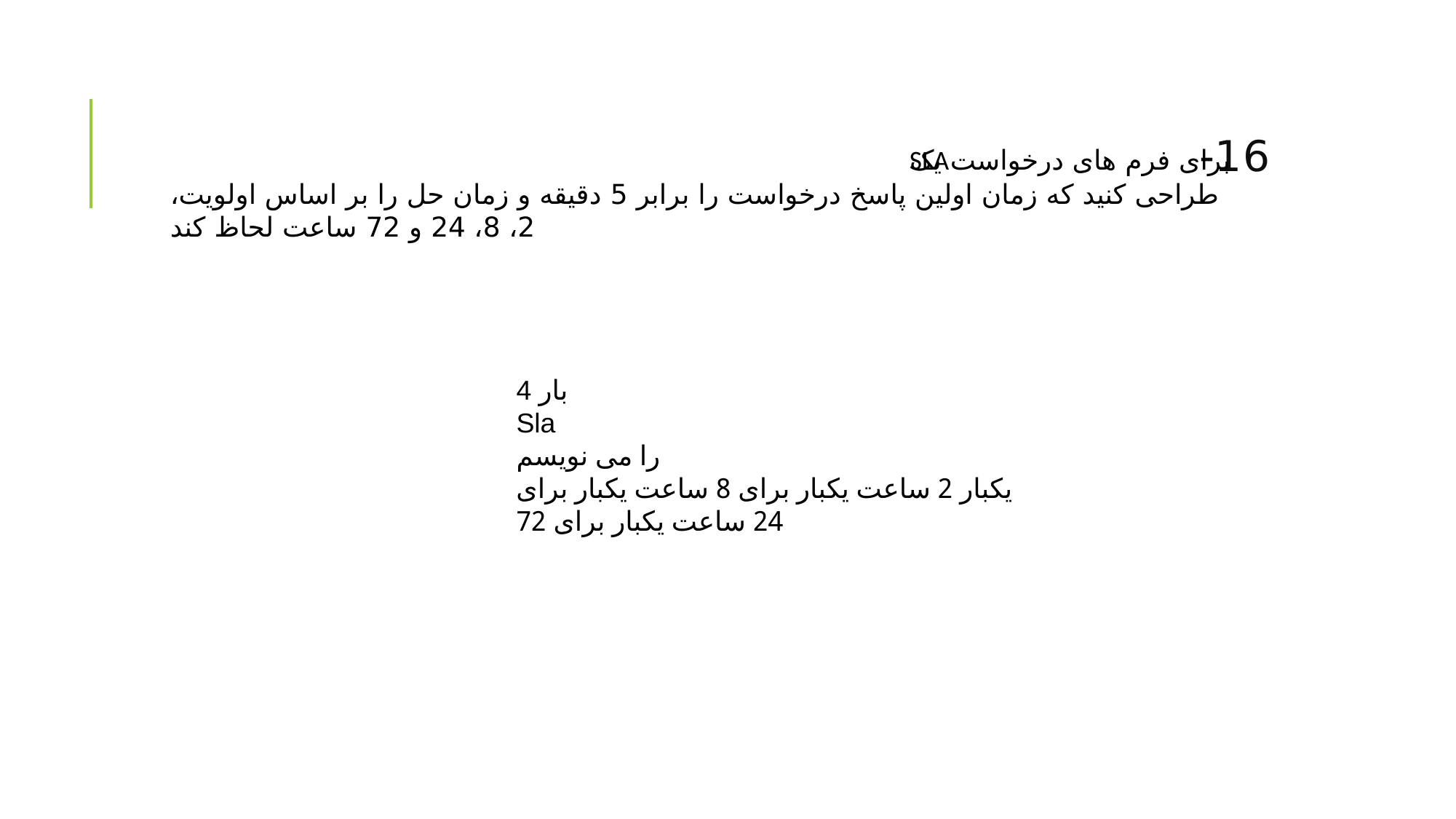

# 16-
SLA
برای فرم های درخواست یک
طراحی کنید که زمان اولین پاسخ درخواست را برابر 5 دقیقه و زمان حل را بر اساس اولویت، 2، 8، 24 و 72 ساعت لحاظ کند
4 بار
Sla
را می نویسم
یکبار 2 ساعت یکبار برای 8 ساعت یکبار برای 24 ساعت یکبار برای 72